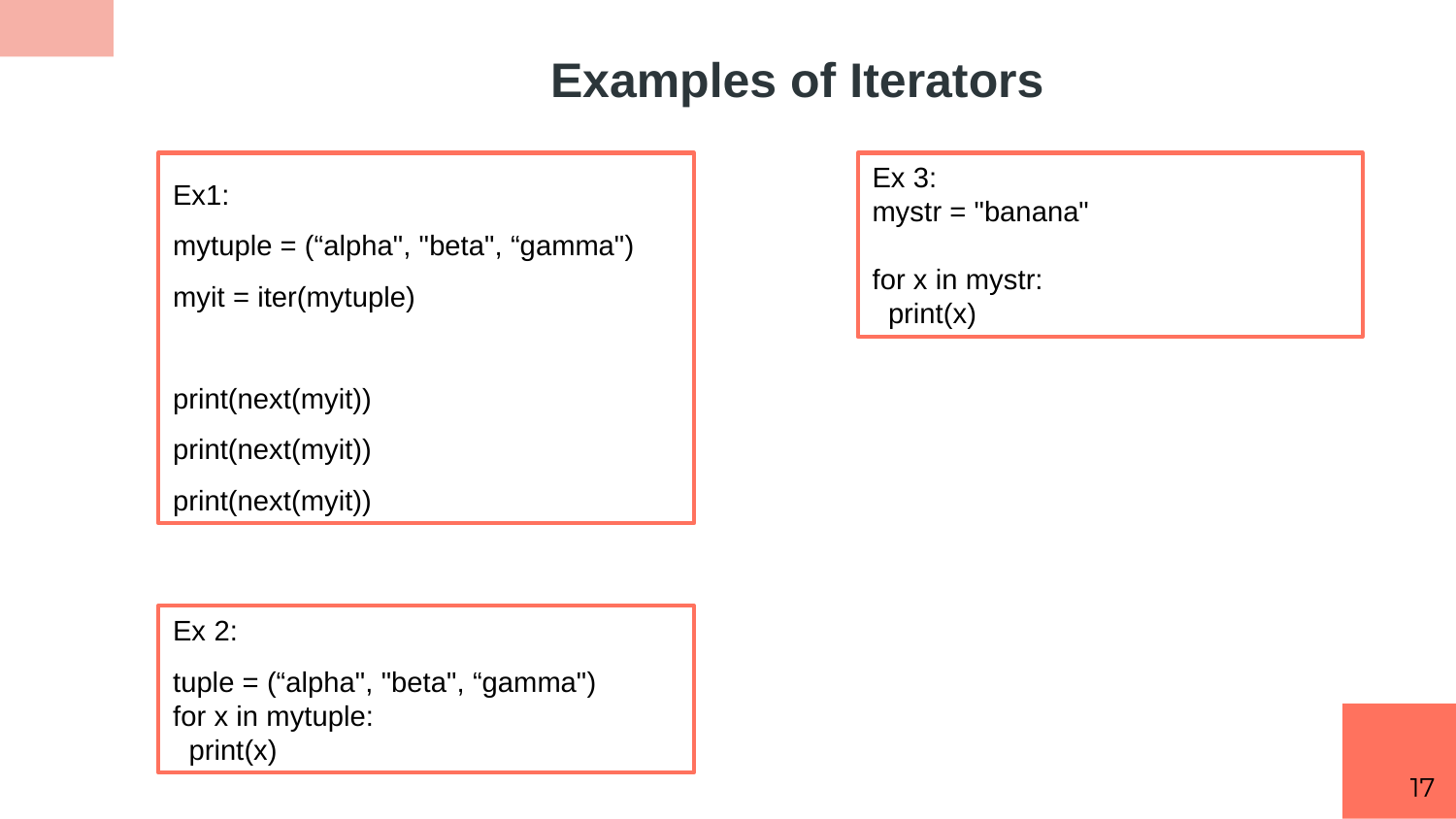

Examples of Iterators
Ex1:
mytuple = (“alpha", "beta", “gamma")
myit = iter(mytuple)

print(next(myit))
print(next(myit))
print(next(myit))
Ex 3:
mystr = "banana"

for x in mystr:
  print(x)
Ex 2:
tuple = (“alpha", "beta", “gamma")
for x in mytuple:
  print(x)
17